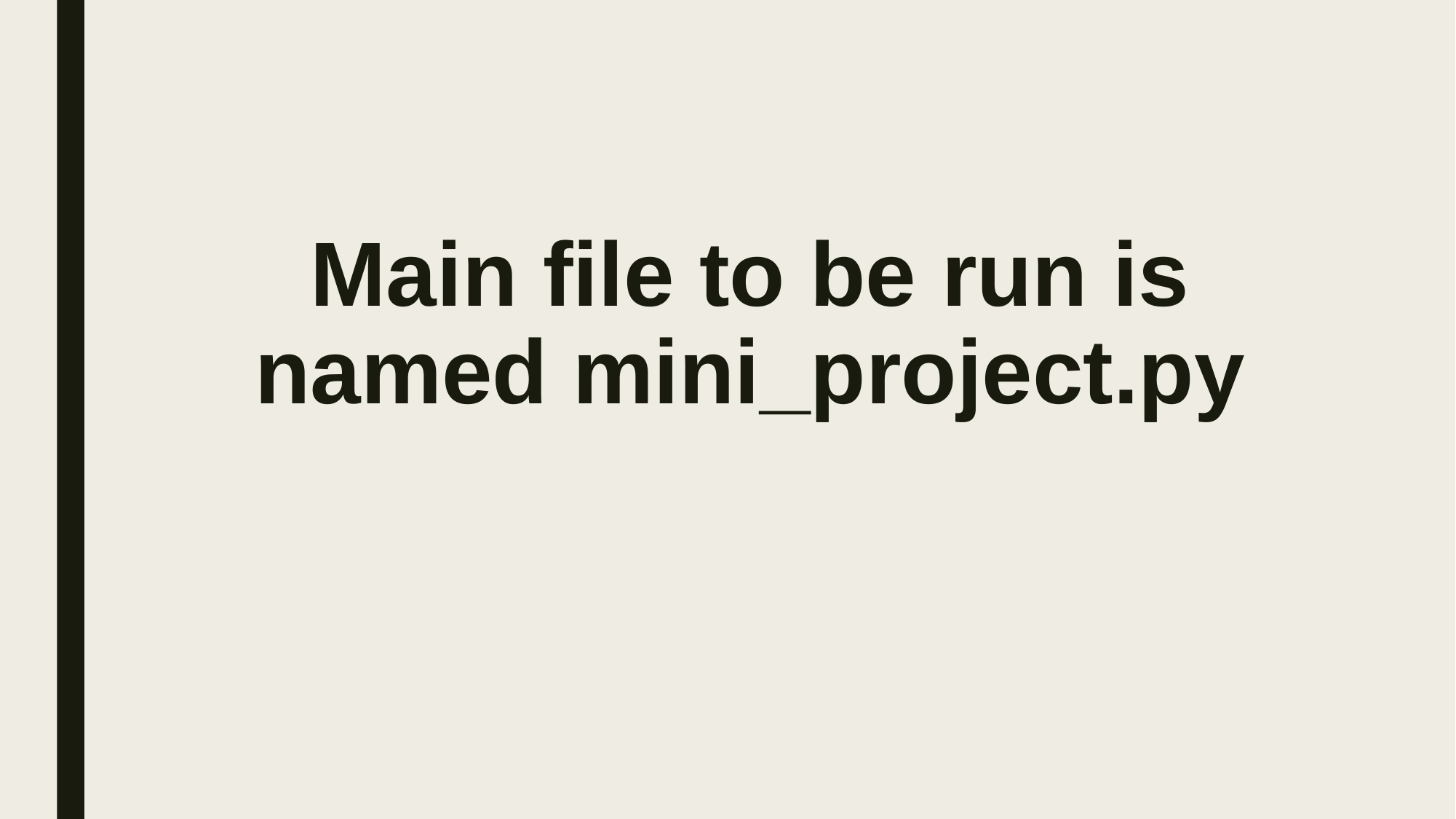

# Main file to be run is named mini_project.py